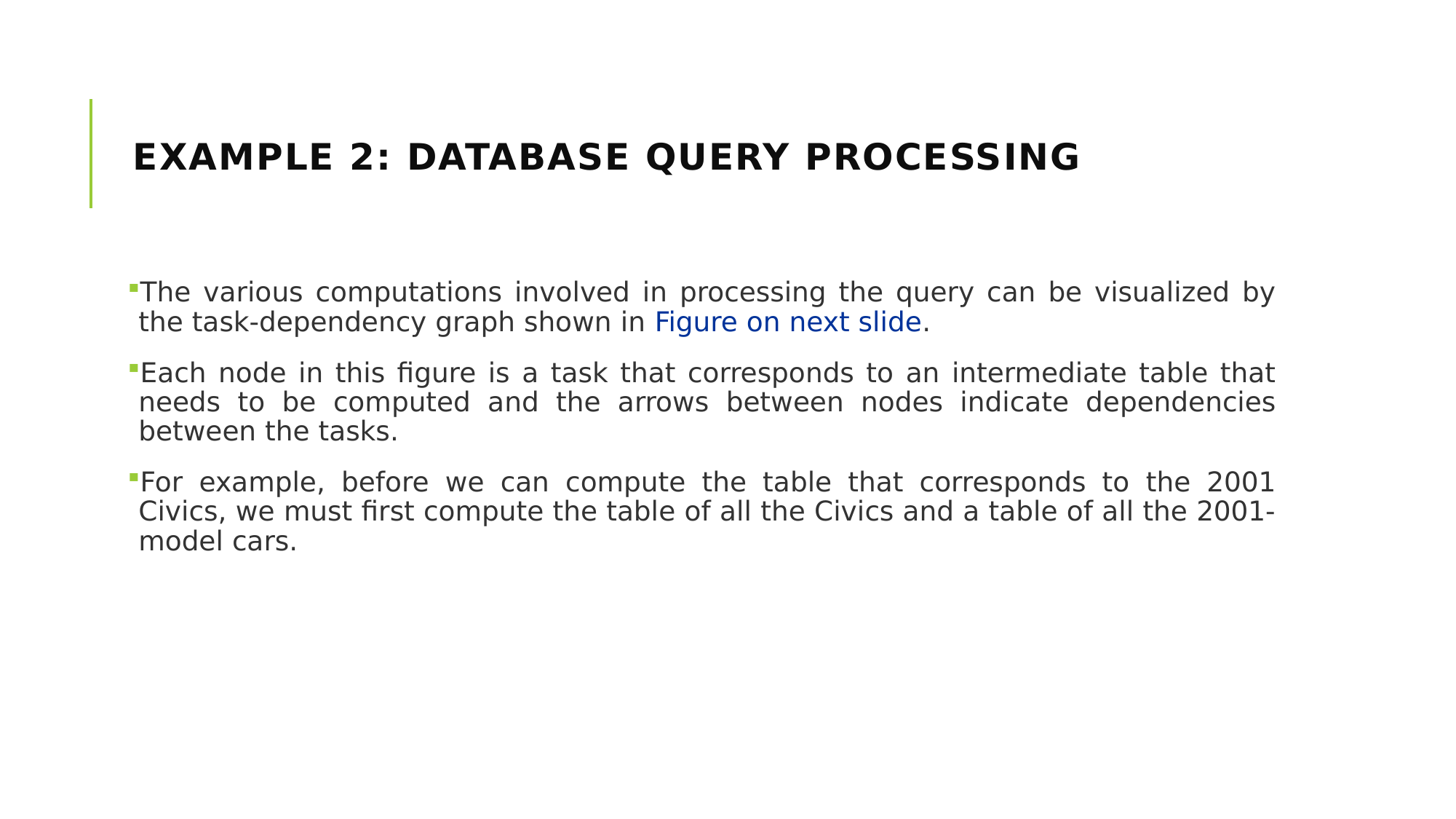

# Example 2: Database query processing
The various computations involved in processing the query can be visualized by the task-dependency graph shown in Figure on next slide.
Each node in this figure is a task that corresponds to an intermediate table that needs to be computed and the arrows between nodes indicate dependencies between the tasks.
For example, before we can compute the table that corresponds to the 2001 Civics, we must first compute the table of all the Civics and a table of all the 2001-model cars.